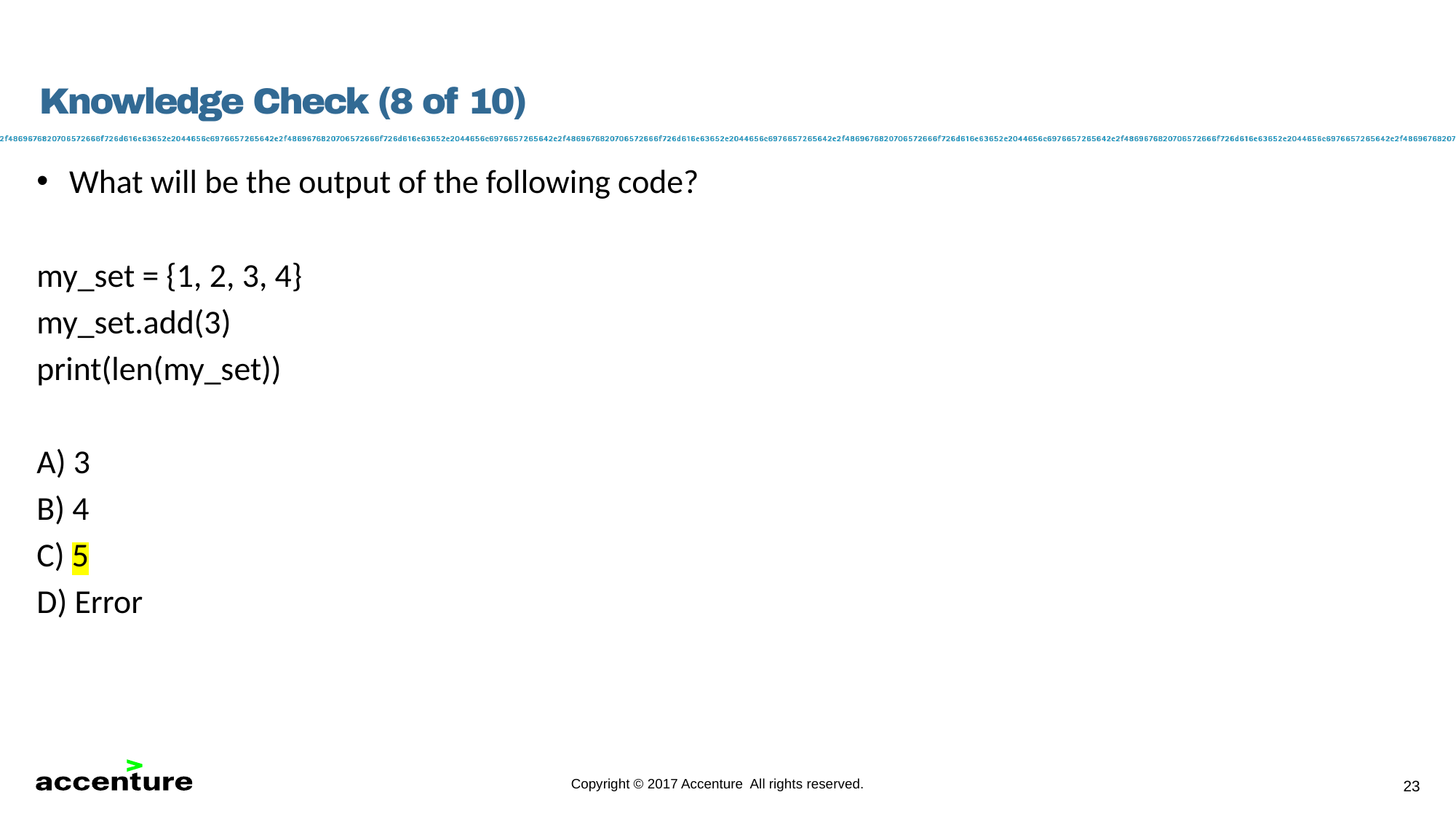

Knowledge Check (8 of 10)
What will be the output of the following code?

my_set = {1, 2, 3, 4}
my_set.add(3)
print(len(my_set))

A) 3
B) 4
C) 5
D) Error

23